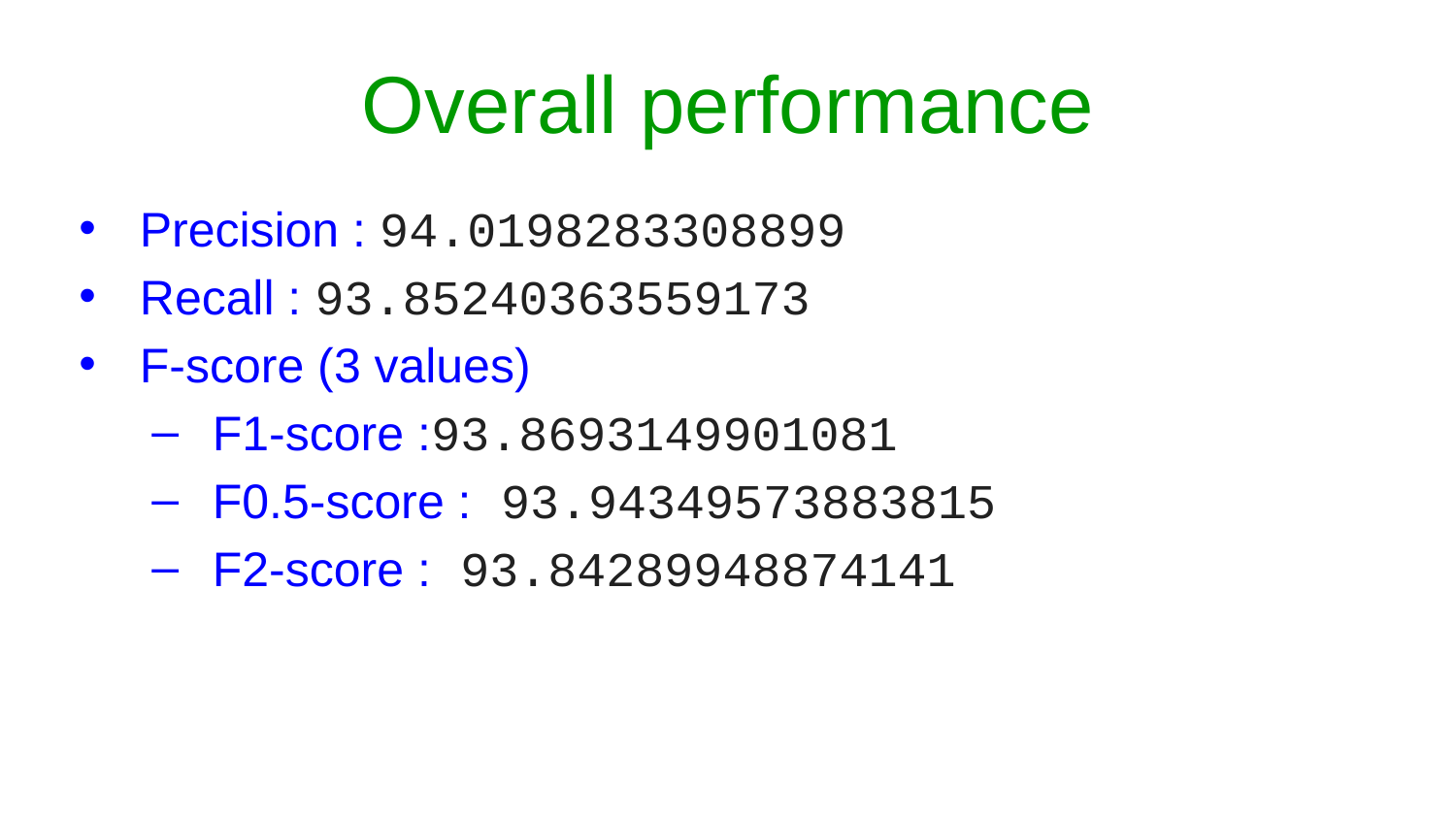

# Overall performance
Precision : 94.0198283308899
Recall : 93.85240363559173
F-score (3 values)
F1-score :93.8693149901081
F0.5-score : 93.94349573883815
F2-score : 93.84289948874141